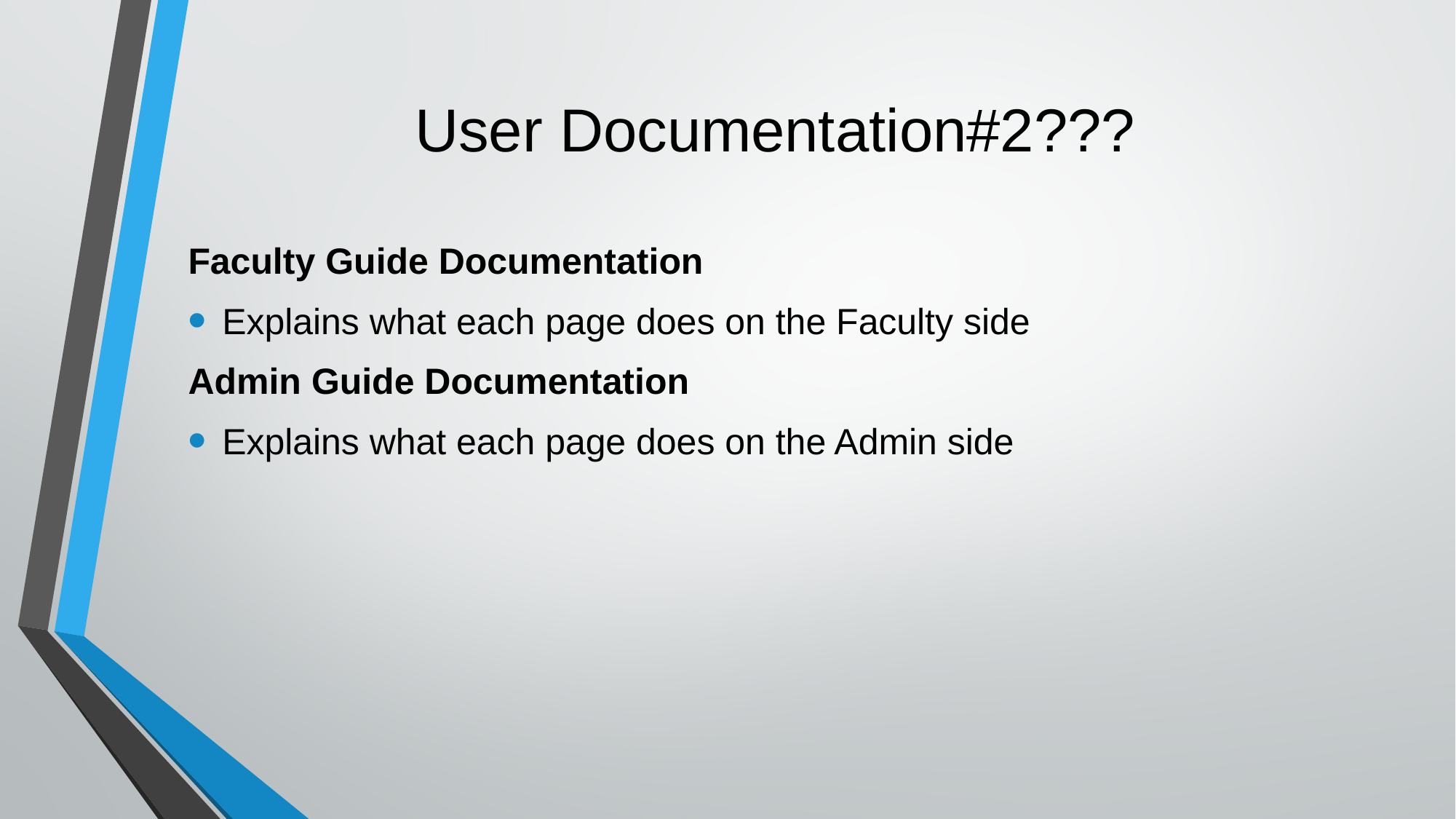

# User Documentation#2???
Faculty Guide Documentation
Explains what each page does on the Faculty side
Admin Guide Documentation
Explains what each page does on the Admin side